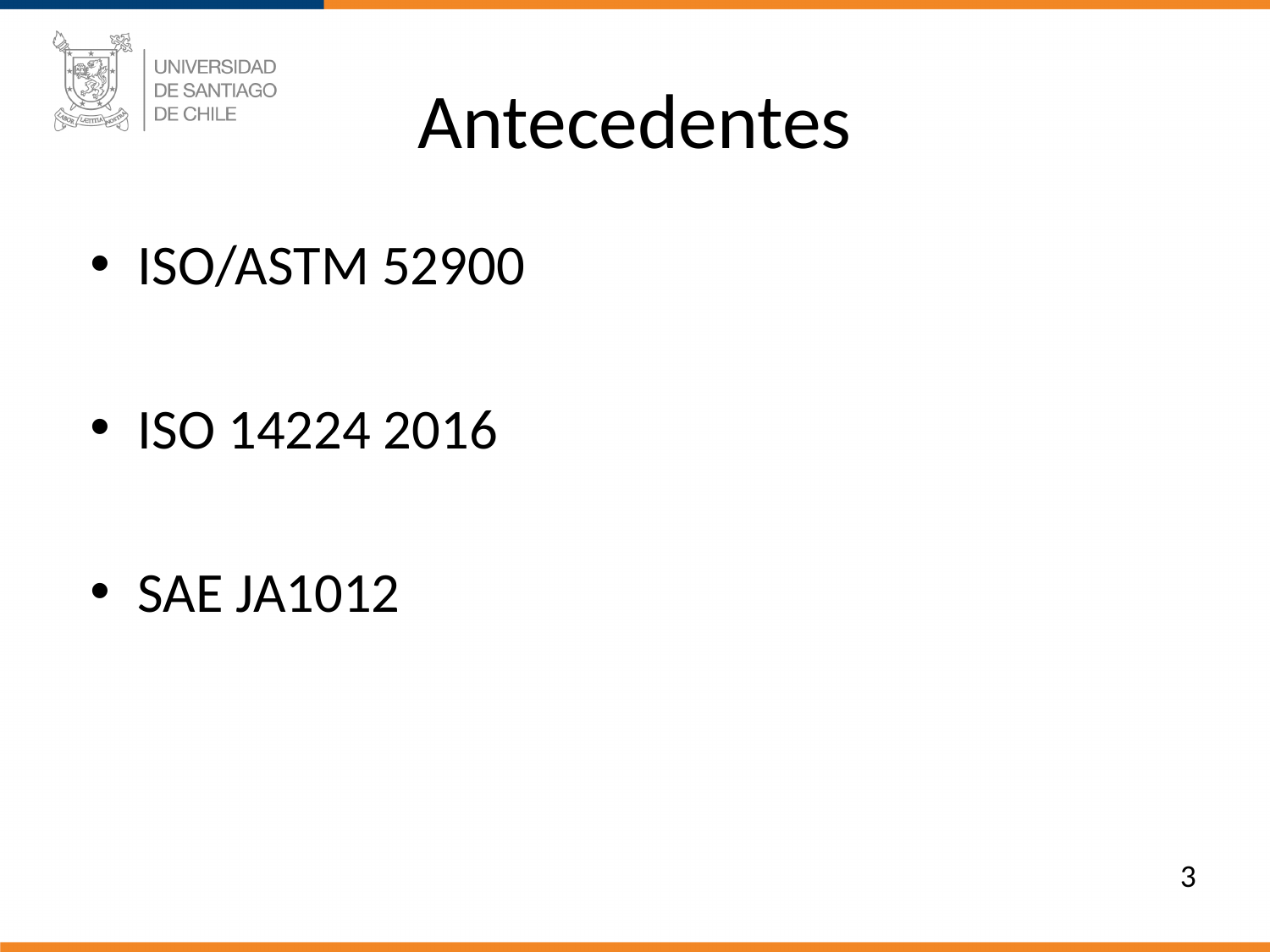

Antecedentes
ISO/ASTM 52900

ISO 14224 2016

SAE JA1012
3